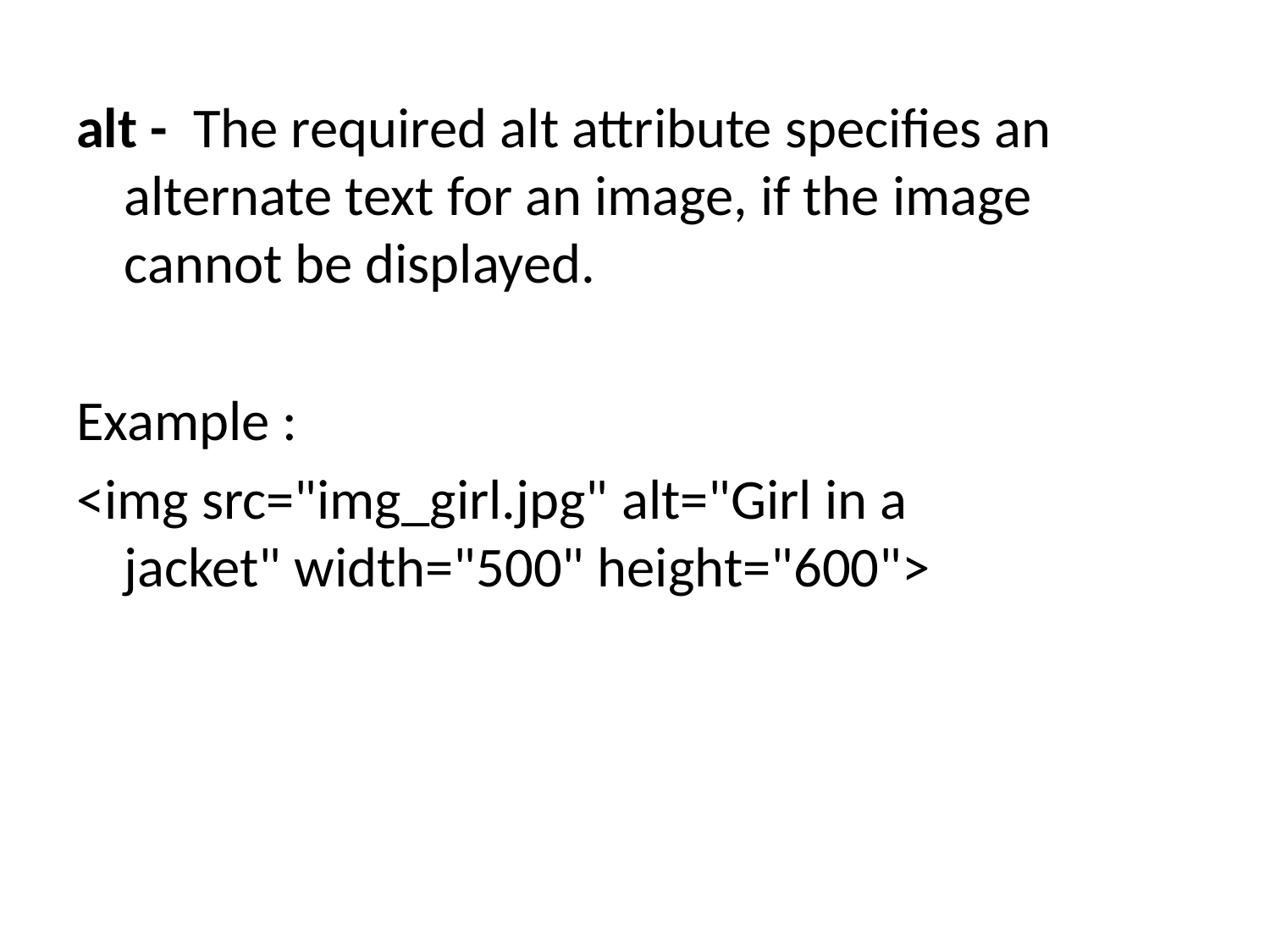

#
alt -  The required alt attribute specifies an alternate text for an image, if the image cannot be displayed.

Example :
<img src="img_girl.jpg" alt="Girl in a jacket" width="500" height="600">